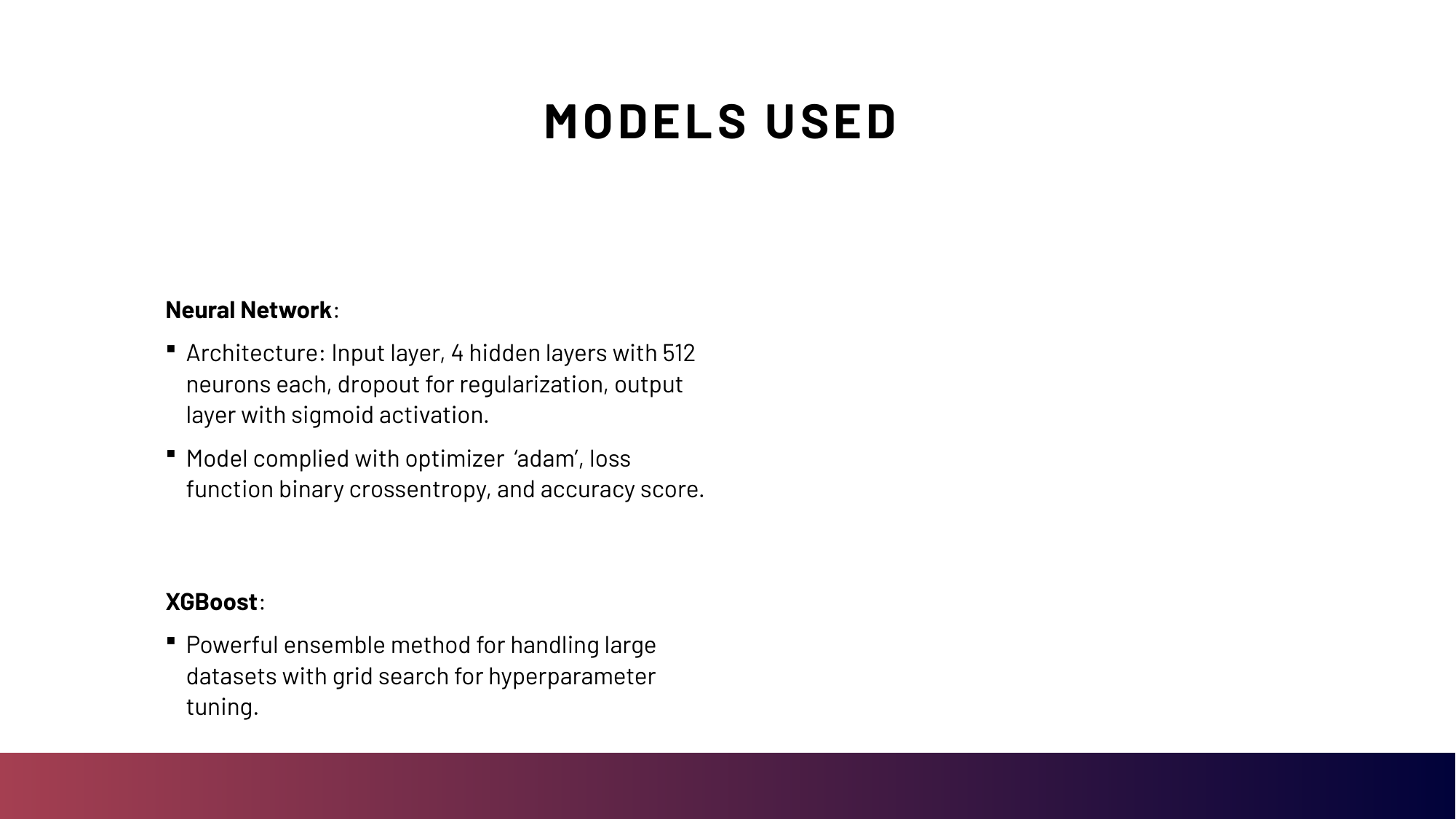

# Models Used

Neural Network:
Architecture: Input layer, 4 hidden layers with 512 neurons each, dropout for regularization, output layer with sigmoid activation.
Model complied with optimizer  ‘adam’, loss function binary crossentropy, and accuracy score.

XGBoost:
Powerful ensemble method for handling large datasets with grid search for hyperparameter tuning.